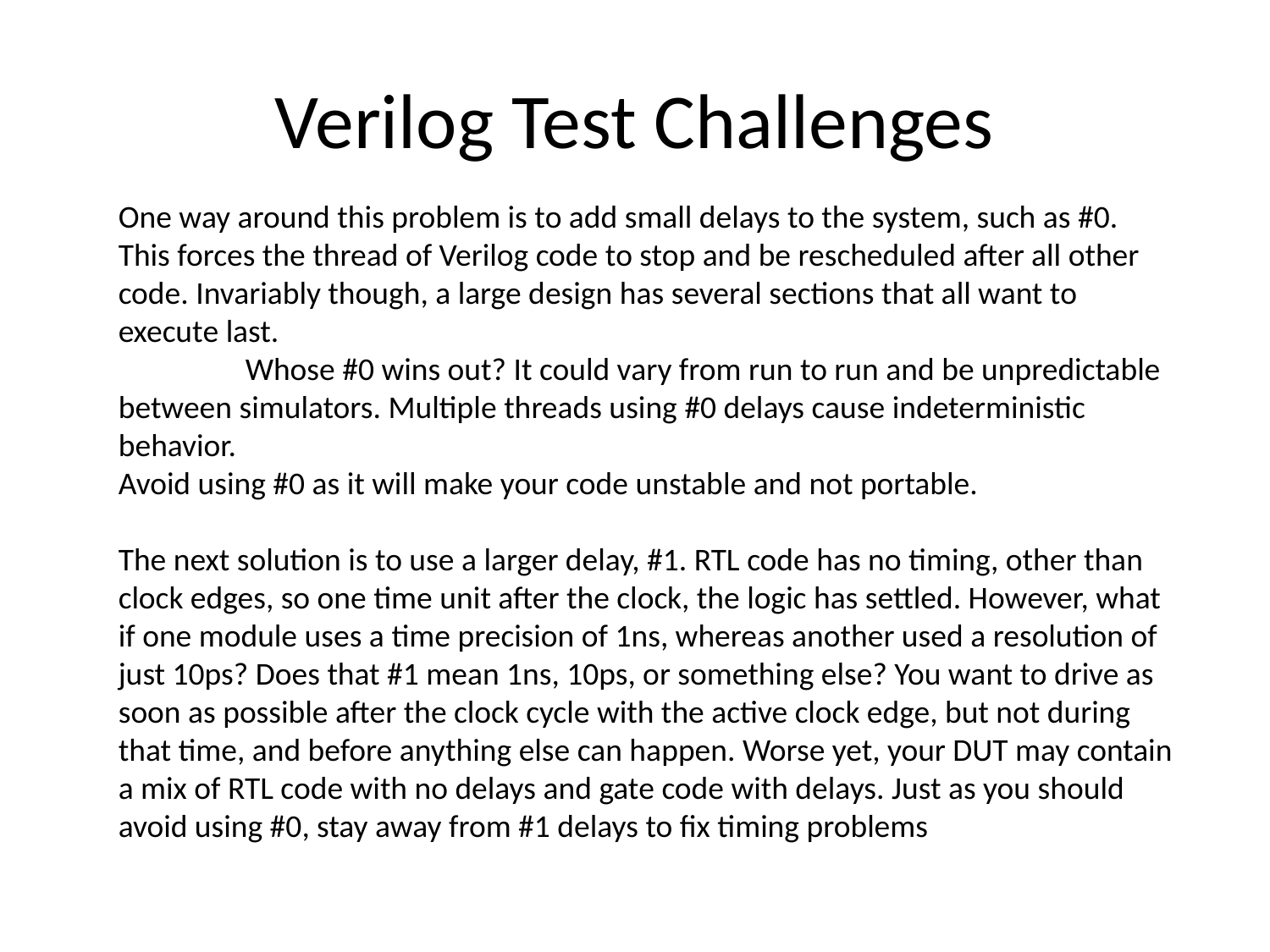

# Verilog Test Challenges
One way around this problem is to add small delays to the system, such as #0.
This forces the thread of Verilog code to stop and be rescheduled after all other
code. Invariably though, a large design has several sections that all want to execute last.
	Whose #0 wins out? It could vary from run to run and be unpredictable between simulators. Multiple threads using #0 delays cause indeterministic behavior.
Avoid using #0 as it will make your code unstable and not portable.

The next solution is to use a larger delay, #1. RTL code has no timing, other than
clock edges, so one time unit after the clock, the logic has settled. However, what if one module uses a time precision of 1ns, whereas another used a resolution of just 10ps? Does that #1 mean 1ns, 10ps, or something else? You want to drive as soon as possible after the clock cycle with the active clock edge, but not during that time, and before anything else can happen. Worse yet, your DUT may contain a mix of RTL code with no delays and gate code with delays. Just as you should avoid using #0, stay away from #1 delays to fix timing problems